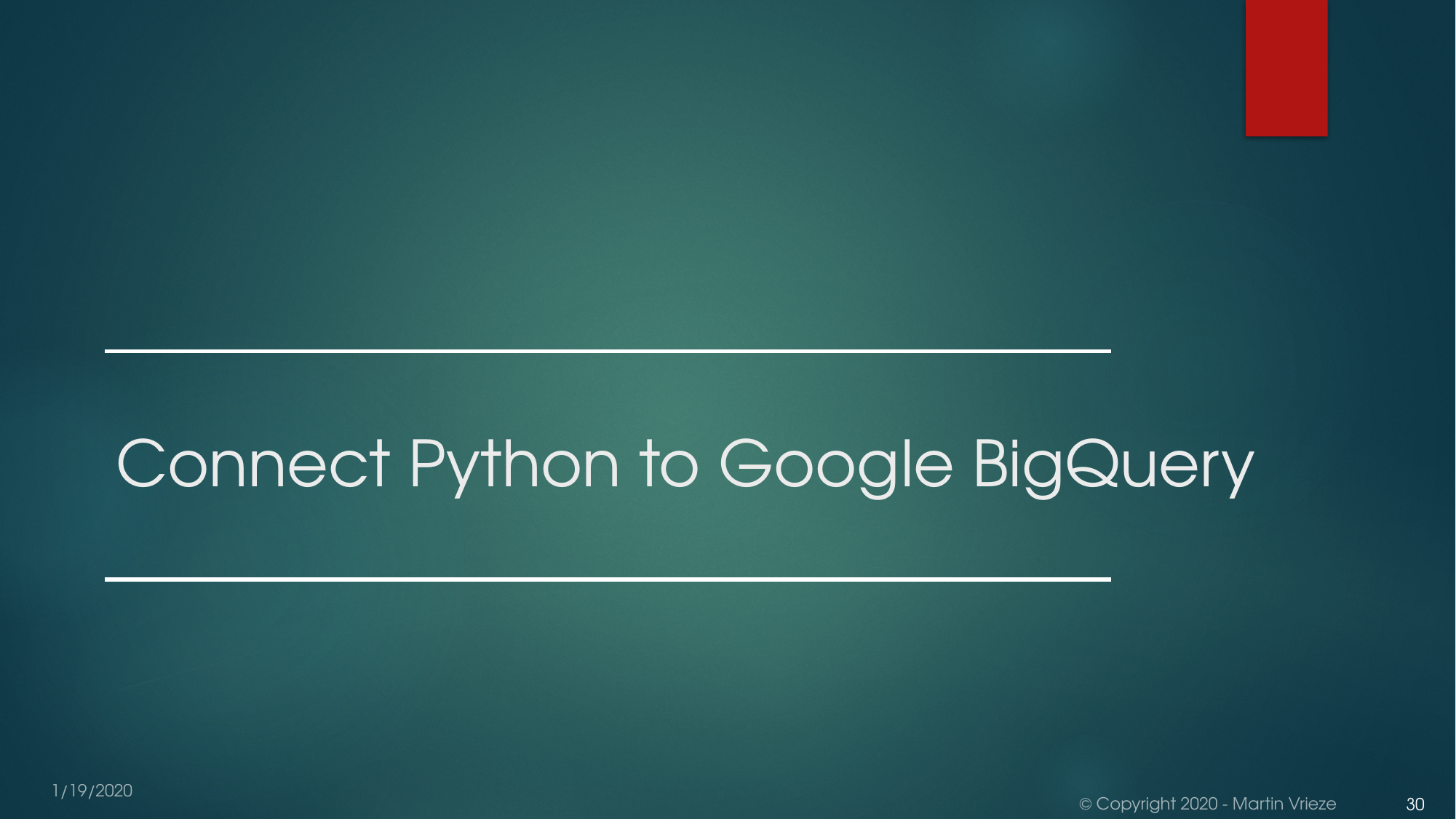

Connect Python to Google BigQuery
|  |
| --- |
1/19/2020
30
© Copyright 2020 - Martin Vrieze